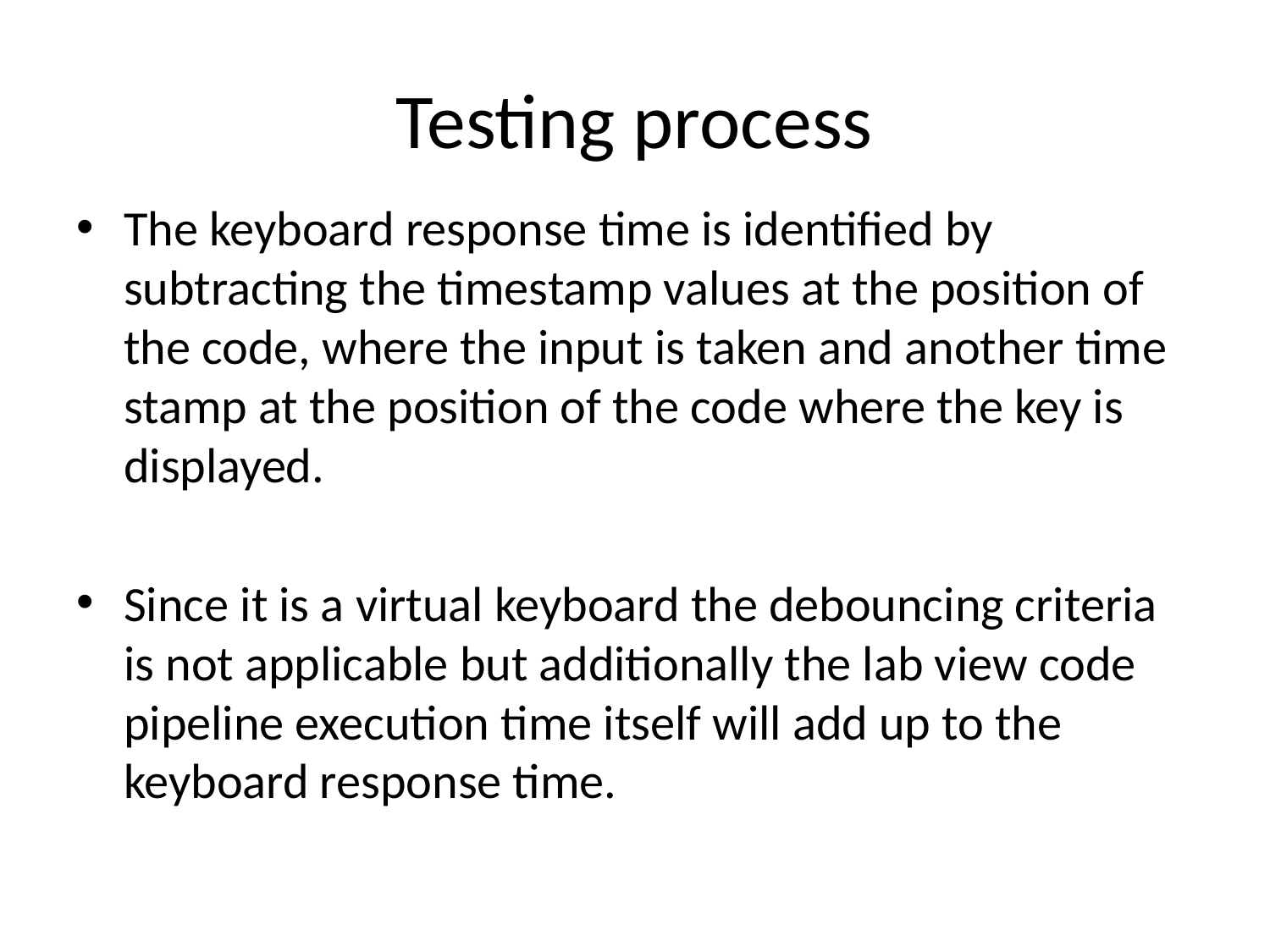

# Testing process
The keyboard response time is identified by subtracting the timestamp values at the position of the code, where the input is taken and another time stamp at the position of the code where the key is displayed.

Since it is a virtual keyboard the debouncing criteria is not applicable but additionally the lab view code pipeline execution time itself will add up to the keyboard response time.